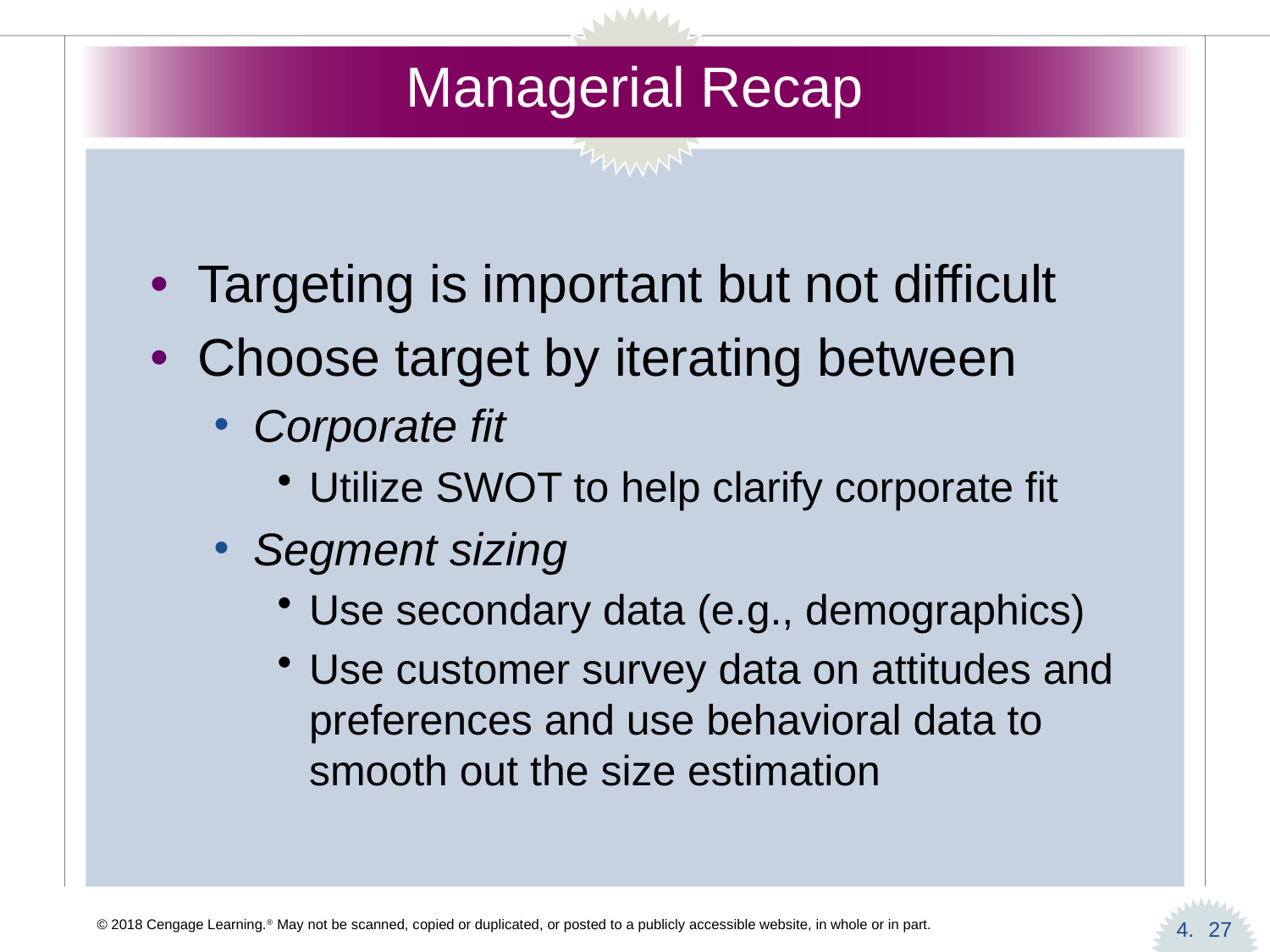

# Managerial Recap
Targeting is important but not difficult
Choose target by iterating between
Corporate fit
Utilize SWOT to help clarify corporate fit
Segment sizing
Use secondary data (e.g., demographics)
Use customer survey data on attitudes and preferences and use behavioral data to smooth out the size estimation

27